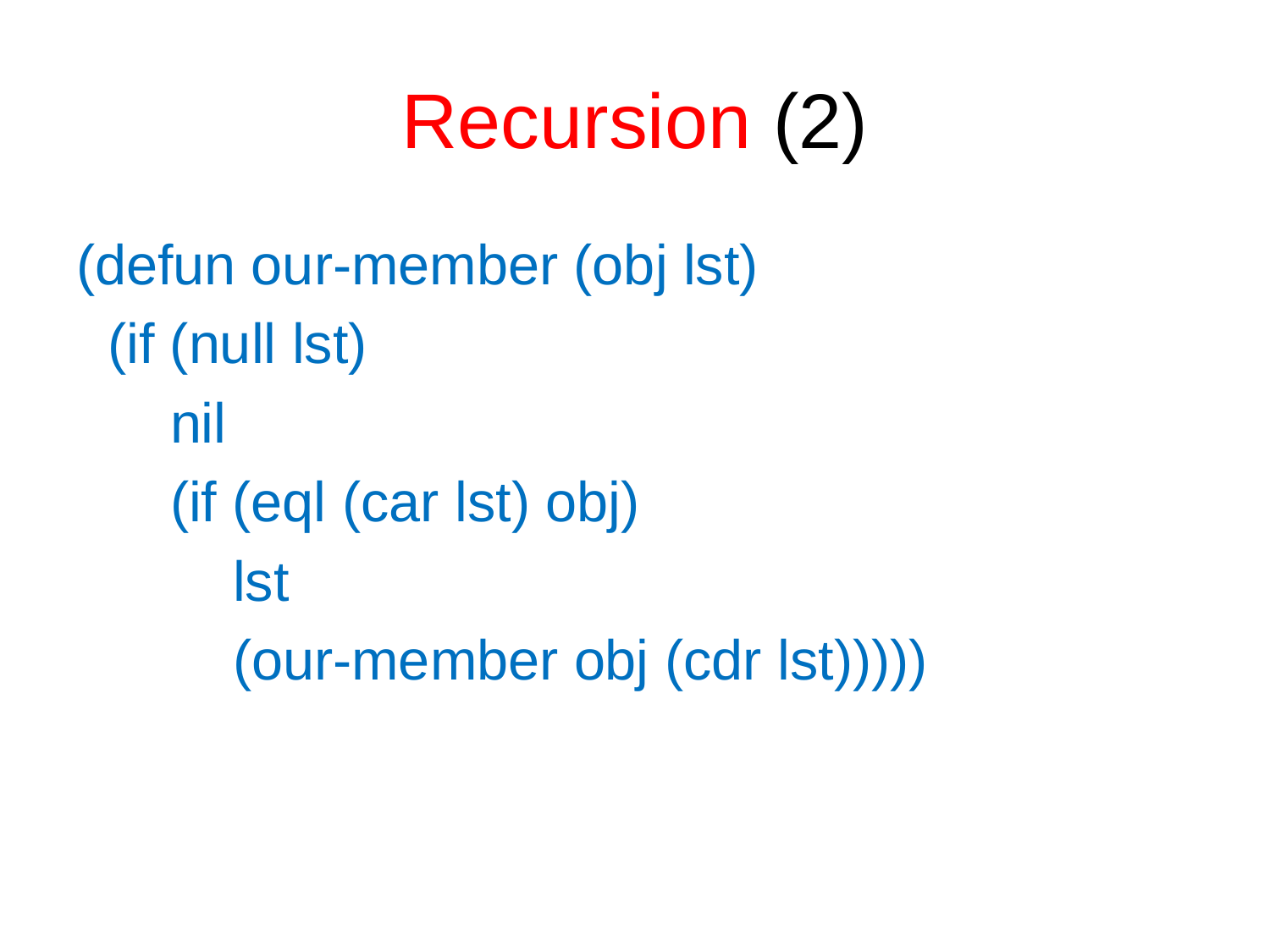

# Recursion (2)
(defun our-member (obj lst)
  (if (null lst)
      nil
      (if (eql (car lst) obj)
          lst
          (our-member obj (cdr lst)))))